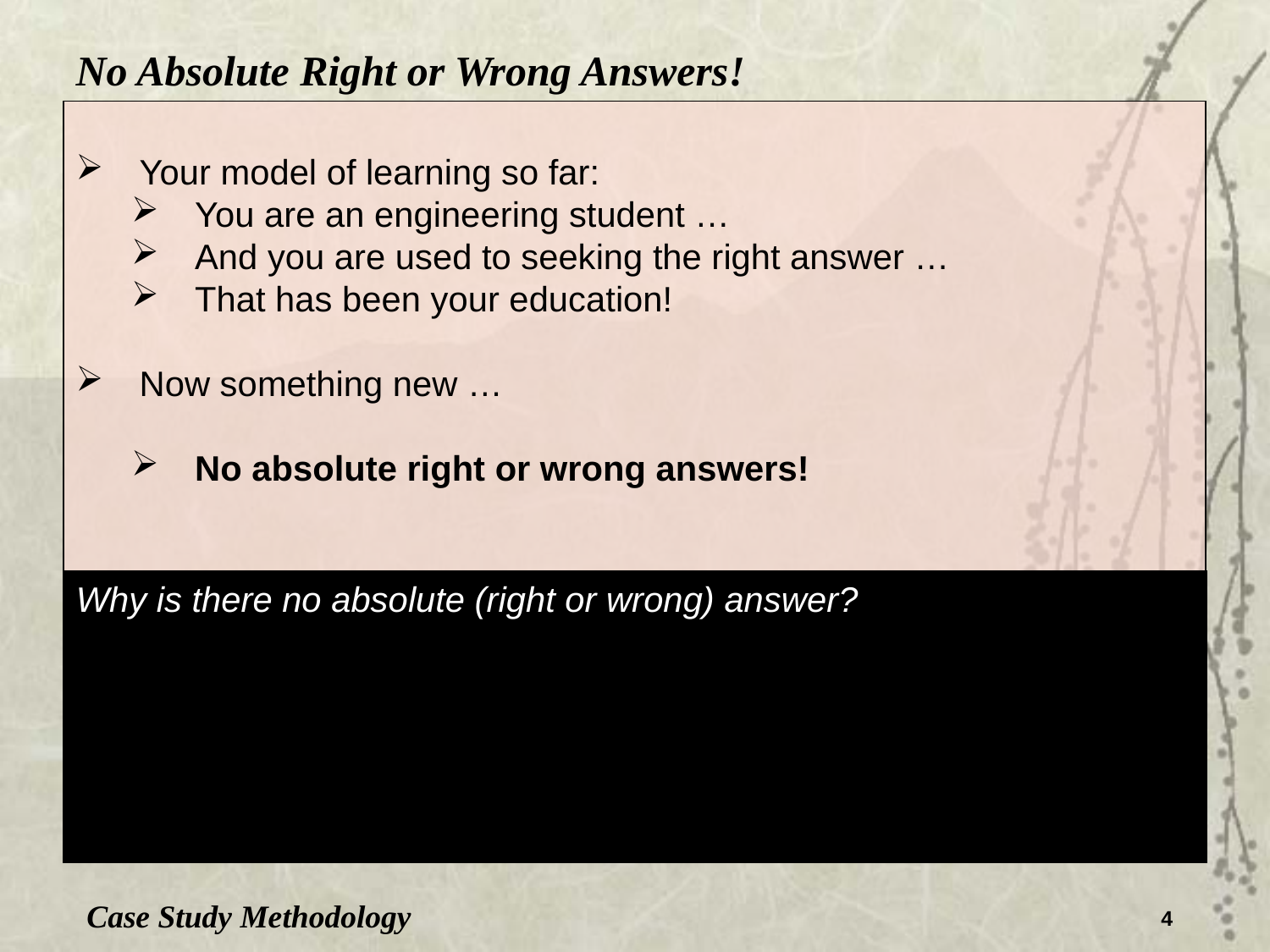

No Absolute Right or Wrong Answers!

Your model of learning so far:
You are an engineering student …
And you are used to seeking the right answer …
That has been your education!

Now something new …

No absolute right or wrong answers!

Why is there no absolute (right or wrong) answer?
Case Study Methodology
4